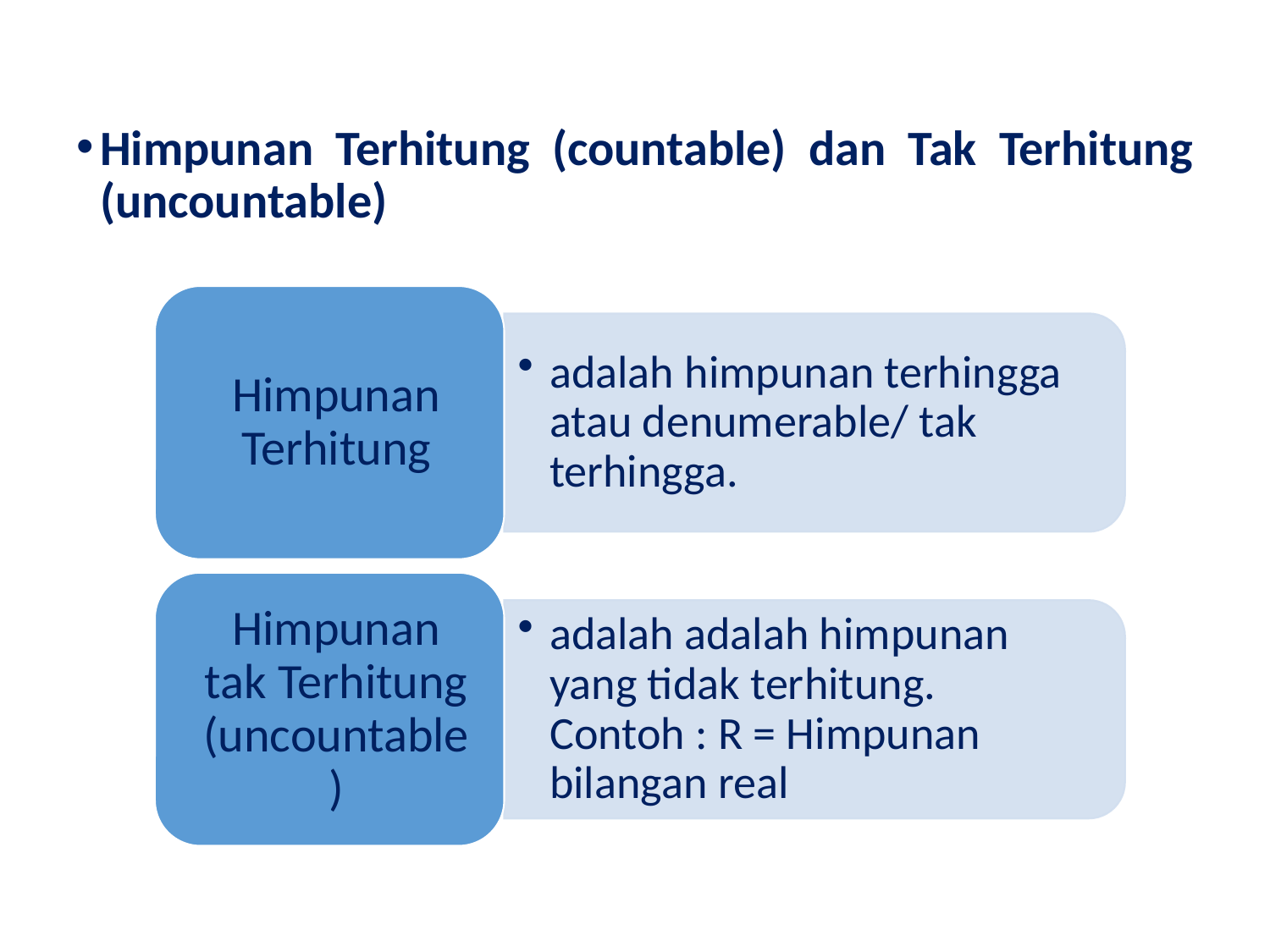

Himpunan Terhitung (countable) dan Tak Terhitung (uncountable)
adalah himpunan terhingga atau denumerable/ tak terhingga.
Himpunan Terhitung
adalah adalah himpunan yang tidak terhitung. Contoh : R = Himpunan bilangan real
Himpunan tak Terhitung (uncountable)